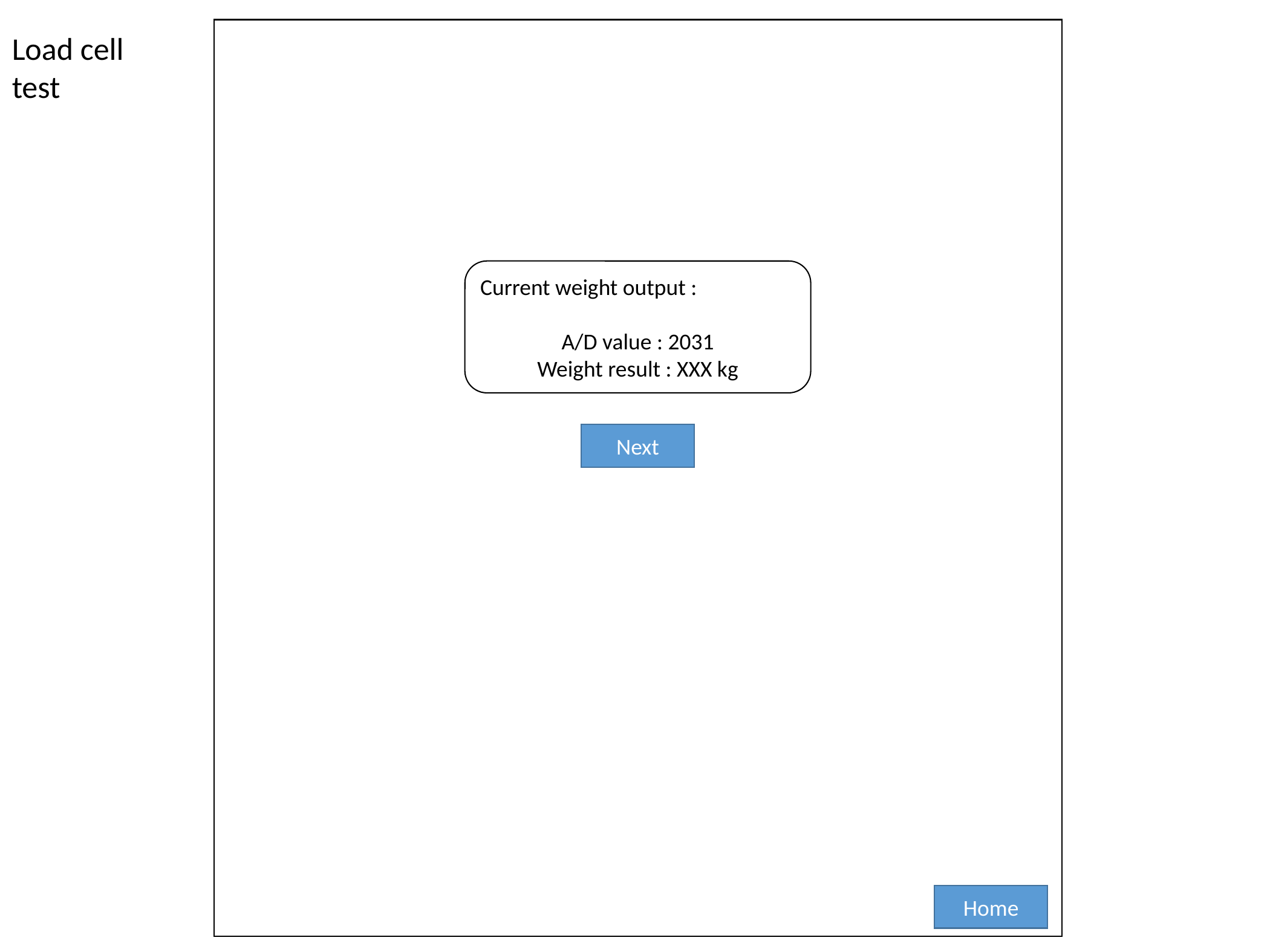

Load cell
test
Current weight output :

A/D value : 2031
Weight result : XXX kg
Next
Home